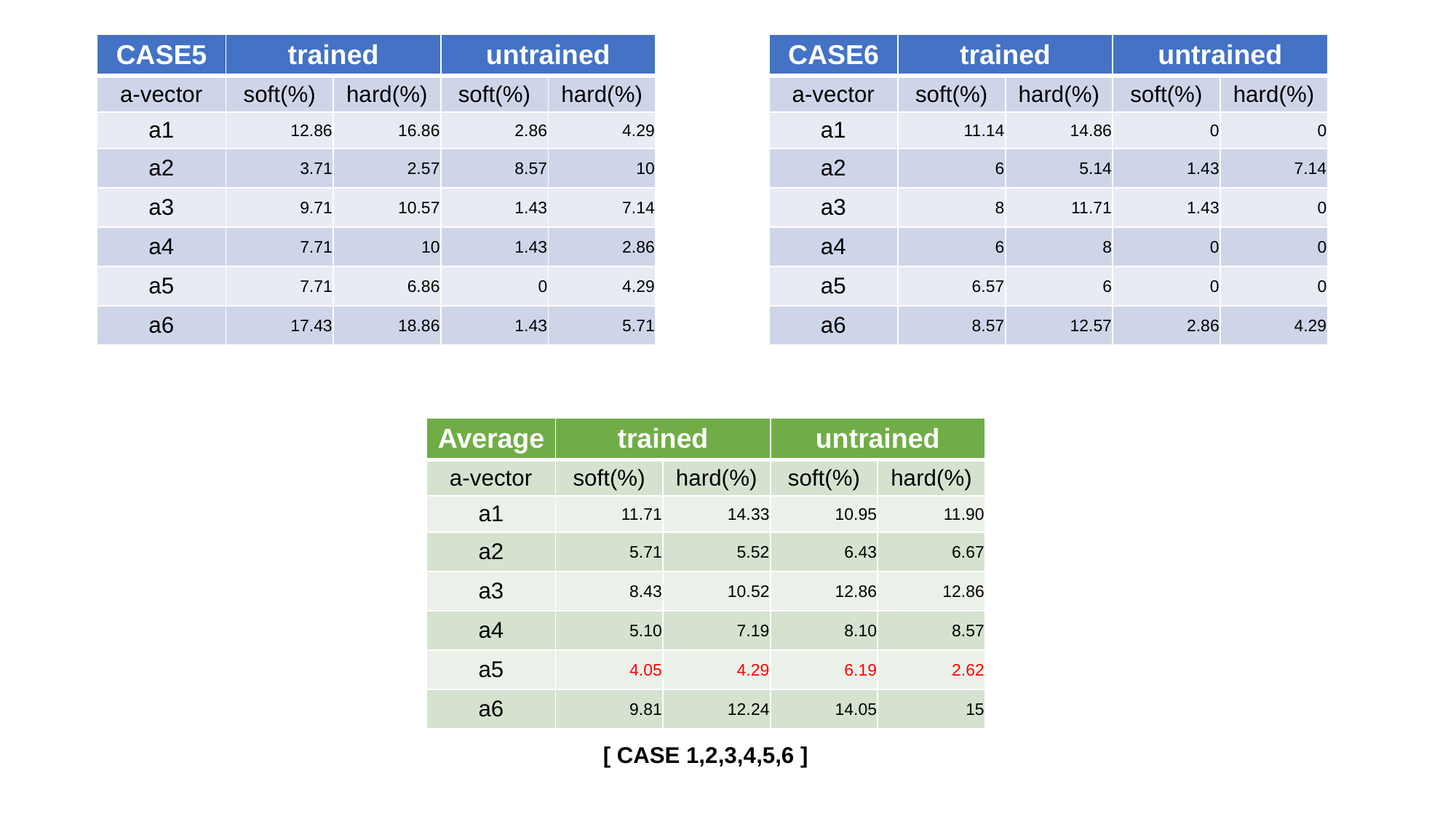

| CASE5 | trained |  | untrained |  |
| --- | --- | --- | --- | --- |
| a-vector | soft(%) | hard(%) | soft(%) | hard(%) |
| a1 | 12.86 | 16.86 | 2.86 | 4.29 |
| a2 | 3.71 | 2.57 | 8.57 | 10 |
| a3 | 9.71 | 10.57 | 1.43 | 7.14 |
| a4 | 7.71 | 10 | 1.43 | 2.86 |
| a5 | 7.71 | 6.86 | 0 | 4.29 |
| a6 | 17.43 | 18.86 | 1.43 | 5.71 |
| CASE6 | trained |  | untrained |  |
| --- | --- | --- | --- | --- |
| a-vector | soft(%) | hard(%) | soft(%) | hard(%) |
| a1 | 11.14 | 14.86 | 0 | 0 |
| a2 | 6 | 5.14 | 1.43 | 7.14 |
| a3 | 8 | 11.71 | 1.43 | 0 |
| a4 | 6 | 8 | 0 | 0 |
| a5 | 6.57 | 6 | 0 | 0 |
| a6 | 8.57 | 12.57 | 2.86 | 4.29 |
| Average | trained |  | untrained |  |
| --- | --- | --- | --- | --- |
| a-vector | soft(%) | hard(%) | soft(%) | hard(%) |
| a1 | 11.71 | 14.33 | 10.95 | 11.90 |
| a2 | 5.71 | 5.52 | 6.43 | 6.67 |
| a3 | 8.43 | 10.52 | 12.86 | 12.86 |
| a4 | 5.10 | 7.19 | 8.10 | 8.57 |
| a5 | 4.05 | 4.29 | 6.19 | 2.62 |
| a6 | 9.81 | 12.24 | 14.05 | 15 |
[ CASE 1,2,3,4,5,6 ]